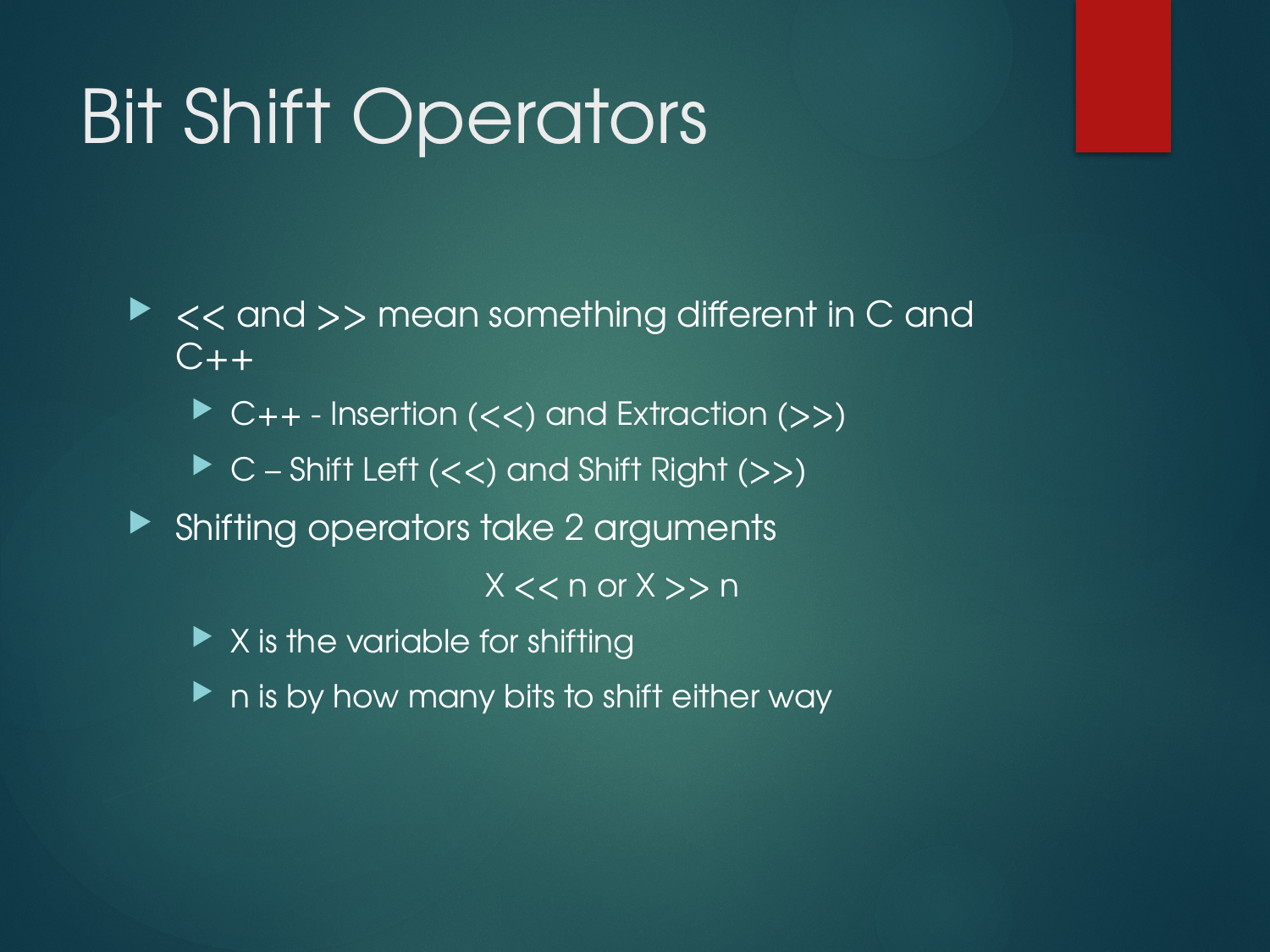

# Bit Shift Operators
<< and >> mean something different in C and C++
C++ - Insertion (<<) and Extraction (>>)
C – Shift Left (<<) and Shift Right (>>)
Shifting operators take 2 arguments
X << n or X >> n
X is the variable for shifting
n is by how many bits to shift either way